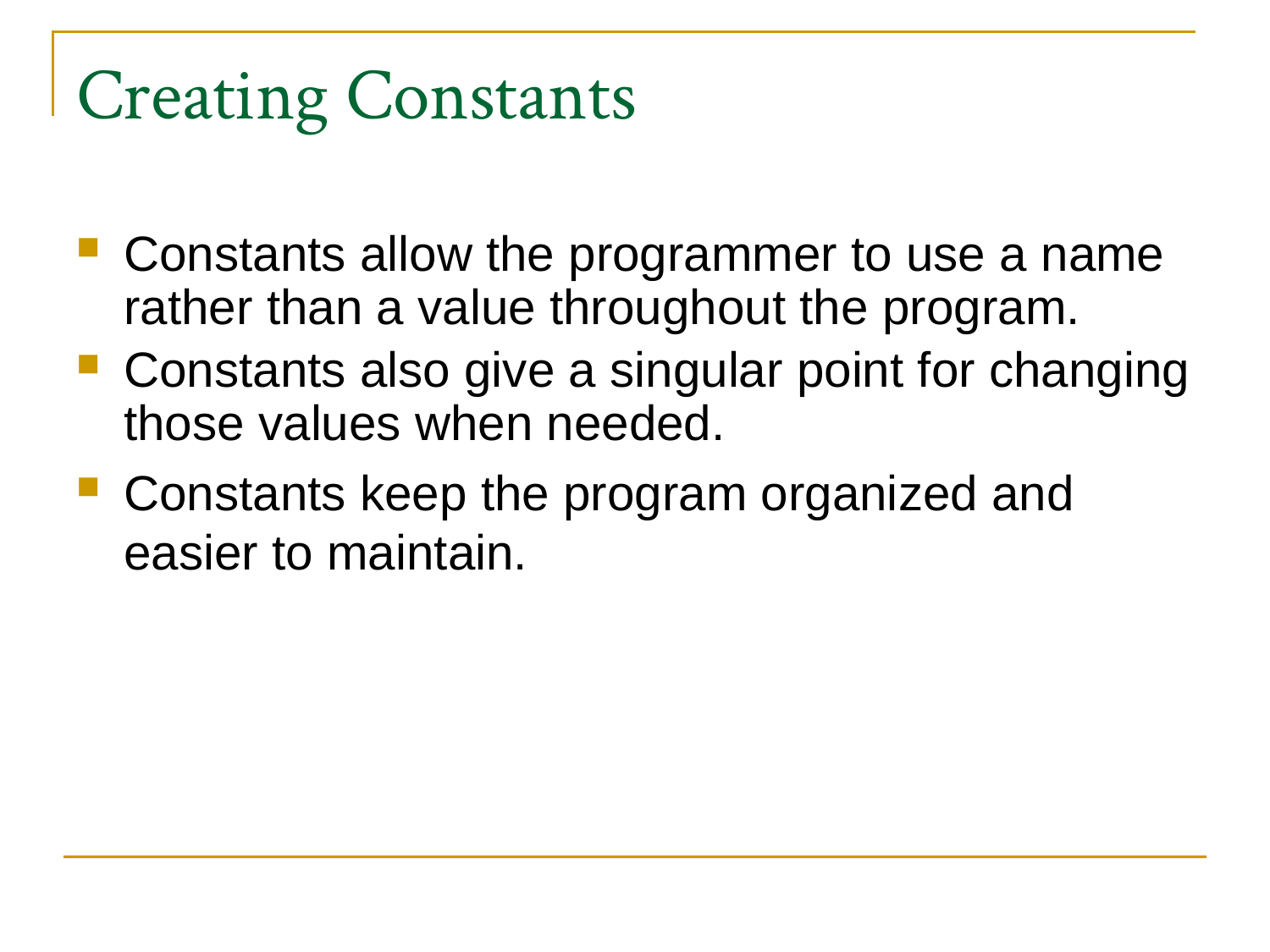

# Creating Constants
Constants allow the programmer to use a name rather than a value throughout the program.
Constants also give a singular point for changing those values when needed.
Constants keep the program organized and easier to maintain.